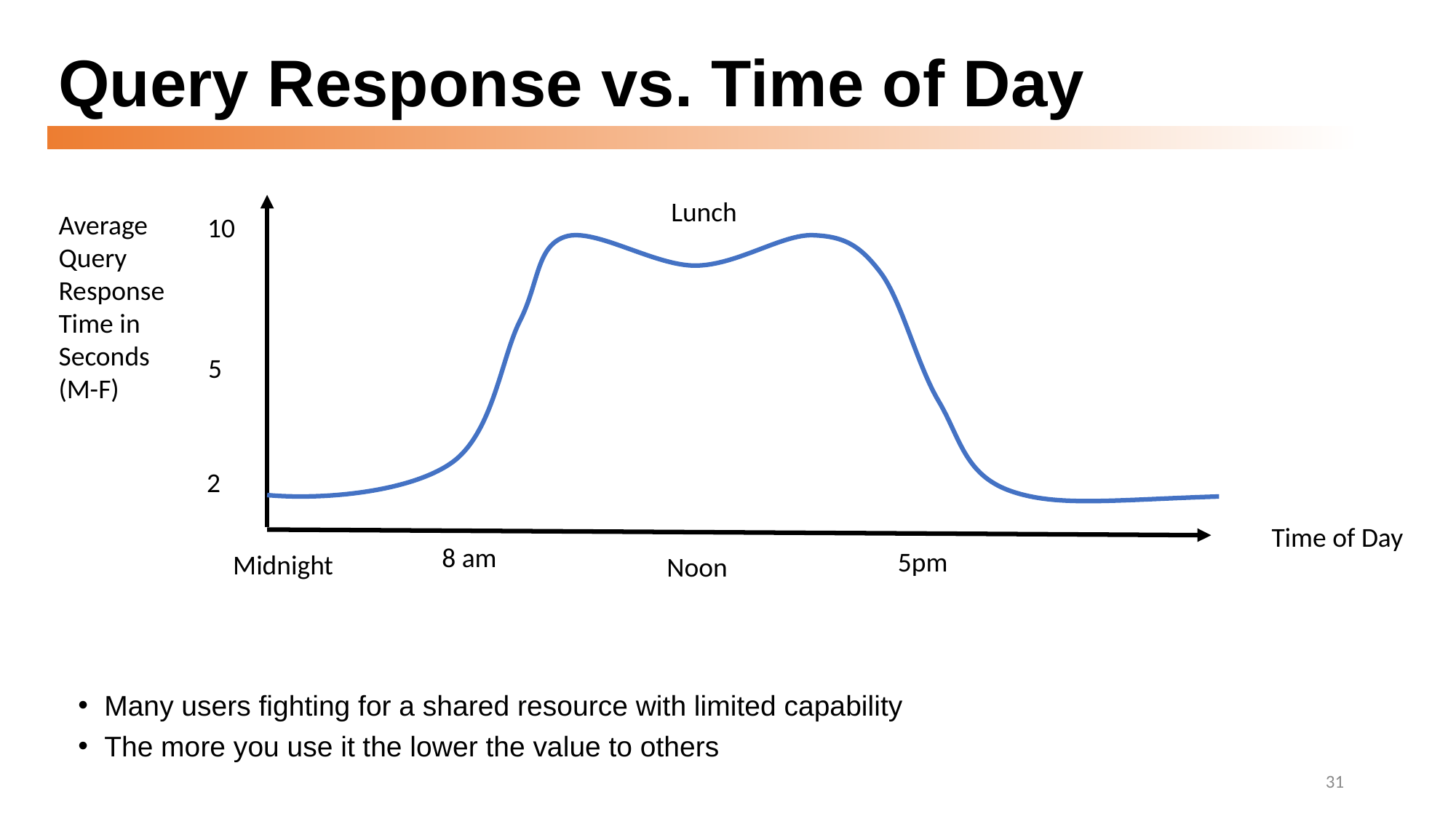

# Query Response vs. Time of Day
Lunch
Average
Query
Response
Time in
Seconds
(M-F)
10

5
2
Time of Day
8 am
5pm
Midnight
Noon
Many users fighting for a shared resource with limited capability
The more you use it the lower the value to others
31